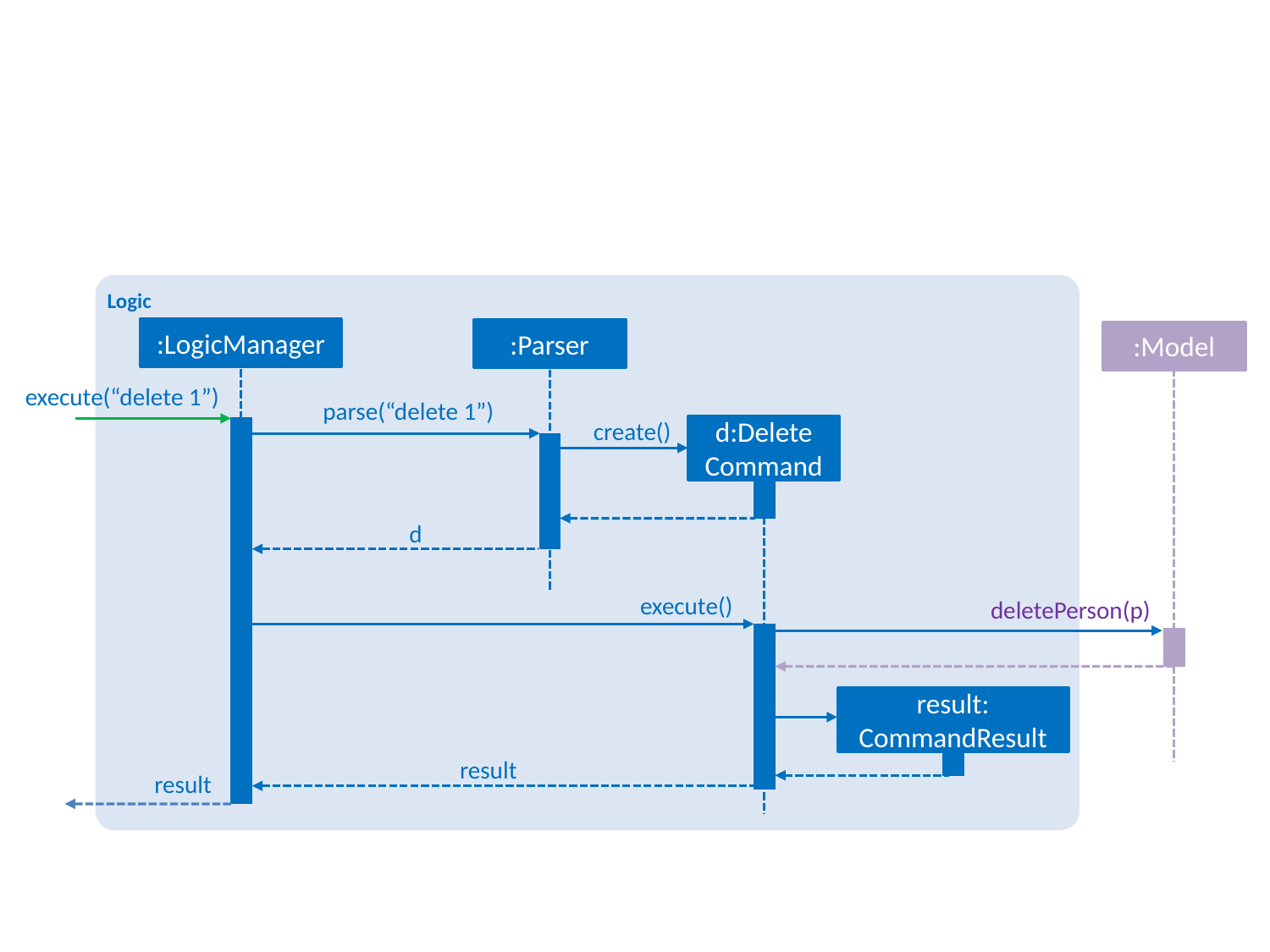

Logic

:LogicManager

:Parser

:Model

execute(“delete 1”)
parse(“delete 1”)
d:Delete
Command

create()

d

execute()
deletePerson(p)

result:
CommandResult

result
result